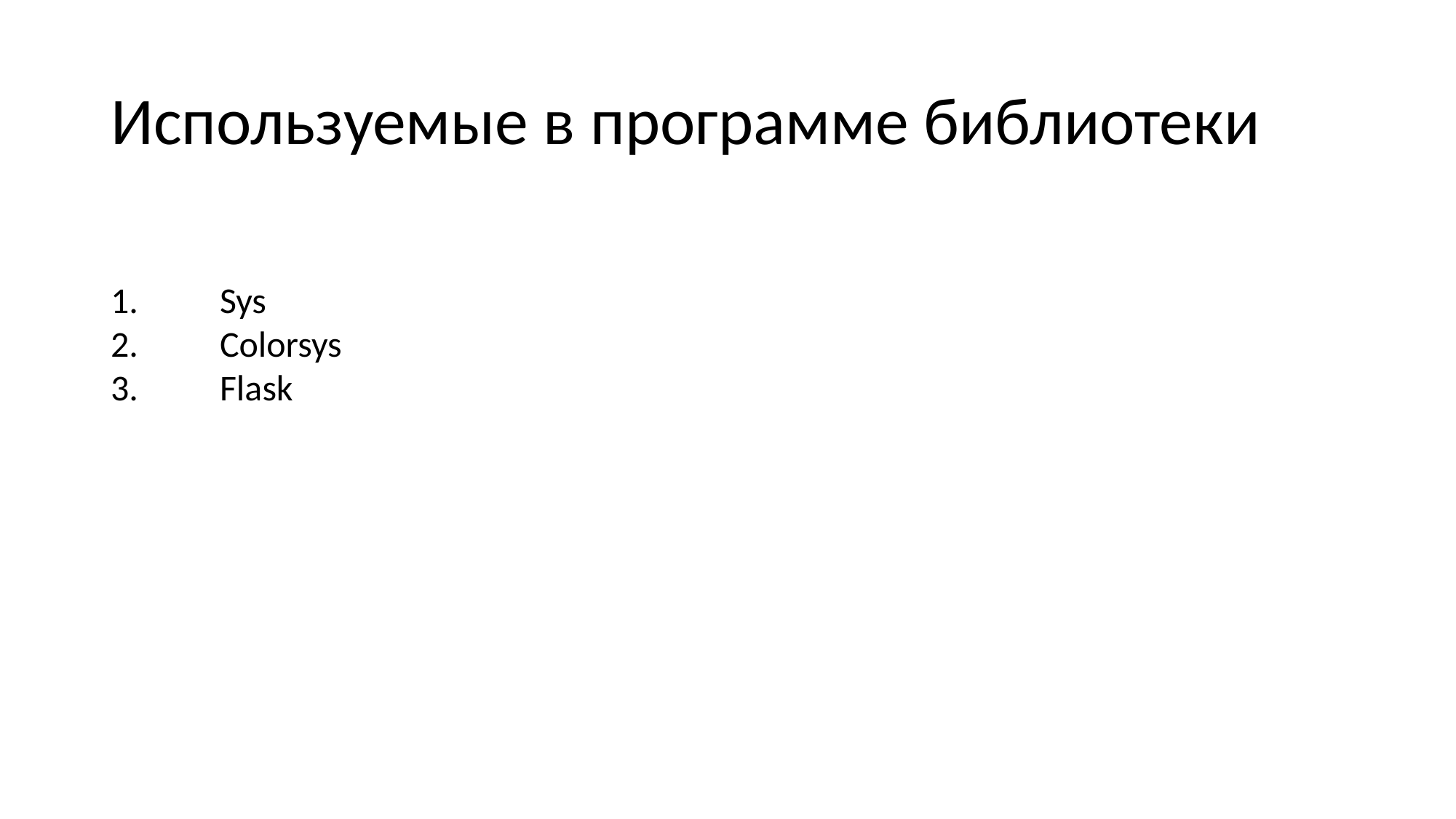

# Используемые в программе библиотеки
1.	Sys
2.	Colorsys
3.	Flask